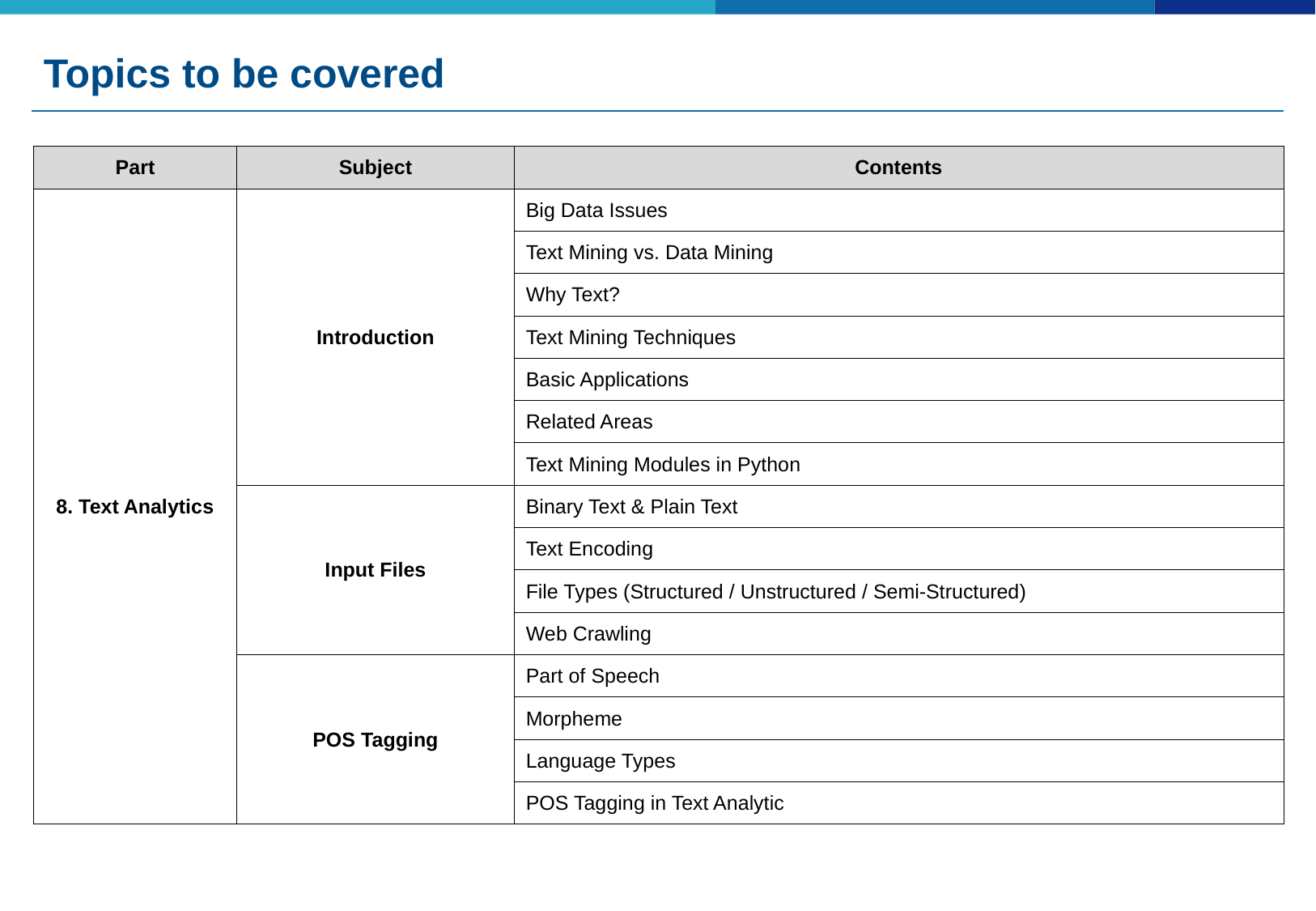

# Topics to be covered
| Part | Subject | Contents |
| --- | --- | --- |
| 8. Text Analytics | Introduction | Big Data Issues |
|  |  | Text Mining vs. Data Mining |
|  |  | Why Text? |
|  |  | Text Mining Techniques |
|  |  | Basic Applications |
|  |  | Related Areas |
|  |  | Text Mining Modules in Python |
|  | Input Files | Binary Text & Plain Text |
|  |  | Text Encoding |
|  |  | File Types (Structured / Unstructured / Semi-Structured) |
|  |  | Web Crawling |
|  | POS Tagging | Part of Speech |
|  |  | Morpheme |
|  |  | Language Types |
|  |  | POS Tagging in Text Analytic |